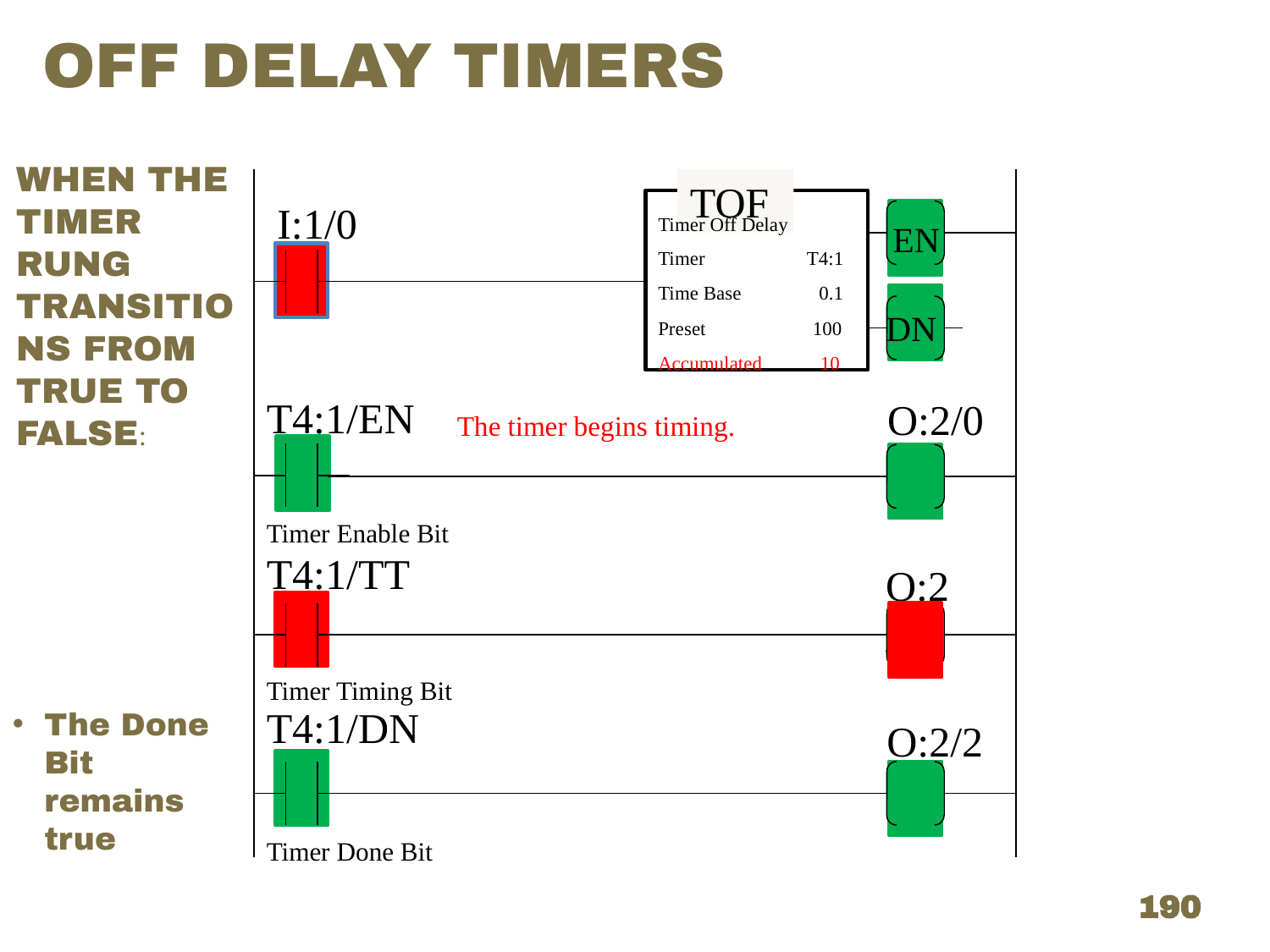

# OFF DELAY TIMERS
WHEN THE TIMER RUNG TRANSITIONS FROM TRUE TO FALSE:
TOF
I:1/0

Timer Off Delay
EN
Timer                     T4:1
Time Base                0.1
Preset                      100
Accumulated            10

DN
T4:1/EN
O:2/0
The timer begins timing.

Timer Enable Bit
T4:1/TT
O:2/1

Timer Timing Bit
T4:1/DN
The Done Bit remains true
O:2/2

Timer Done Bit
190